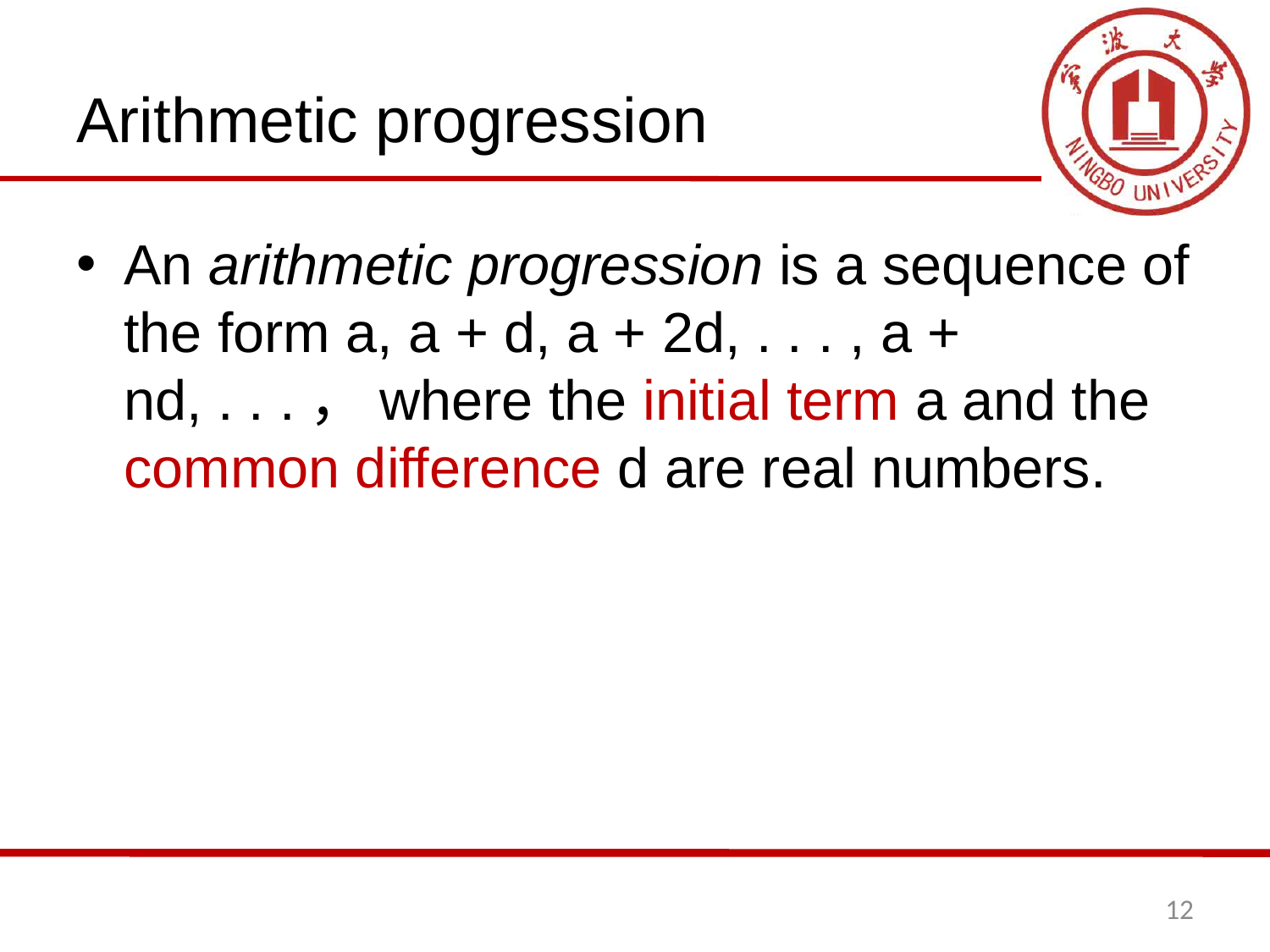

# Arithmetic progression
An arithmetic progression is a sequence of the form a, a + d, a + 2d, . . . , a + nd, . . .，where the initial term a and the common difference d are real numbers.
12